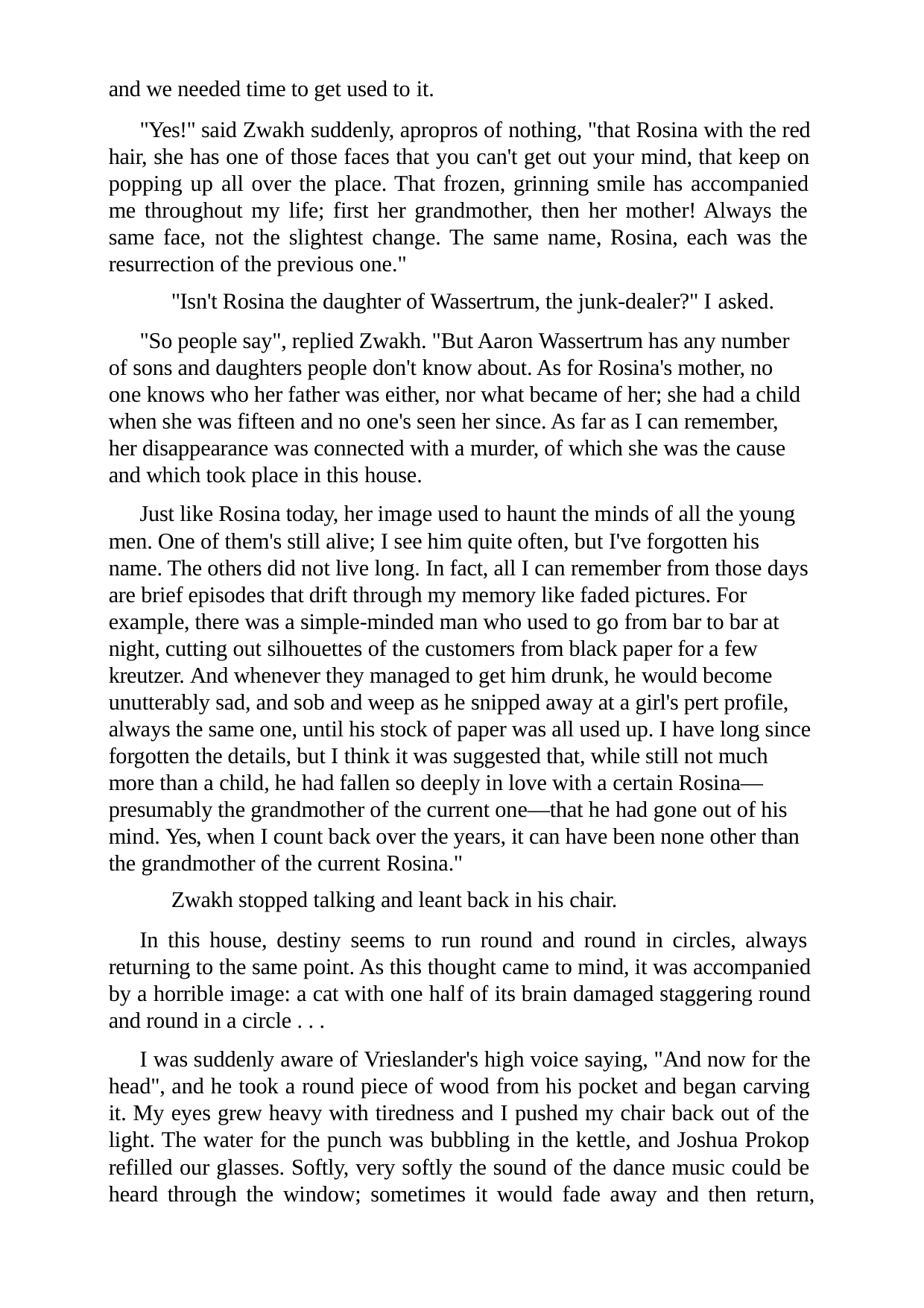

and we needed time to get used to it.
"Yes!" said Zwakh suddenly, apropros of nothing, "that Rosina with the red  hair, she has one of those faces that you can't get out your mind, that keep on  popping up all over the place. That frozen, grinning smile has accompanied  me throughout my life; first her grandmother, then her mother! Always the  same face, not the slightest change. The same name, Rosina, each was the  resurrection of the previous one."
"Isn't Rosina the daughter of Wassertrum, the junk-dealer?" I asked.
"So people say", replied Zwakh. "But Aaron Wassertrum has any number  of sons and daughters people don't know about. As for Rosina's mother, no  one knows who her father was either, nor what became of her; she had a child  when she was fifteen and no one's seen her since. As far as I can remember,  her disappearance was connected with a murder, of which she was the cause  and which took place in this house.
Just like Rosina today, her image used to haunt the minds of all the young  men. One of them's still alive; I see him quite often, but I've forgotten his  name. The others did not live long. In fact, all I can remember from those days  are brief episodes that drift through my memory like faded pictures. For  example, there was a simple-minded man who used to go from bar to bar at  night, cutting out silhouettes of the customers from black paper for a few  kreutzer. And whenever they managed to get him drunk, he would become  unutterably sad, and sob and weep as he snipped away at a girl's pert profile,  always the same one, until his stock of paper was all used up. I have long since  forgotten the details, but I think it was suggested that, while still not much  more than a child, he had fallen so deeply in love with a certain Rosina—  presumably the grandmother of the current one—that he had gone out of his  mind. Yes, when I count back over the years, it can have been none other than  the grandmother of the current Rosina."
Zwakh stopped talking and leant back in his chair.
In this house, destiny seems to run round and round in circles, always  returning to the same point. As this thought came to mind, it was accompanied  by a horrible image: a cat with one half of its brain damaged staggering round  and round in a circle . . .
I was suddenly aware of Vrieslander's high voice saying, "And now for the  head", and he took a round piece of wood from his pocket and began carving  it. My eyes grew heavy with tiredness and I pushed my chair back out of the  light. The water for the punch was bubbling in the kettle, and Joshua Prokop  refilled our glasses. Softly, very softly the sound of the dance music could be  heard through the window; sometimes it would fade away and then return,